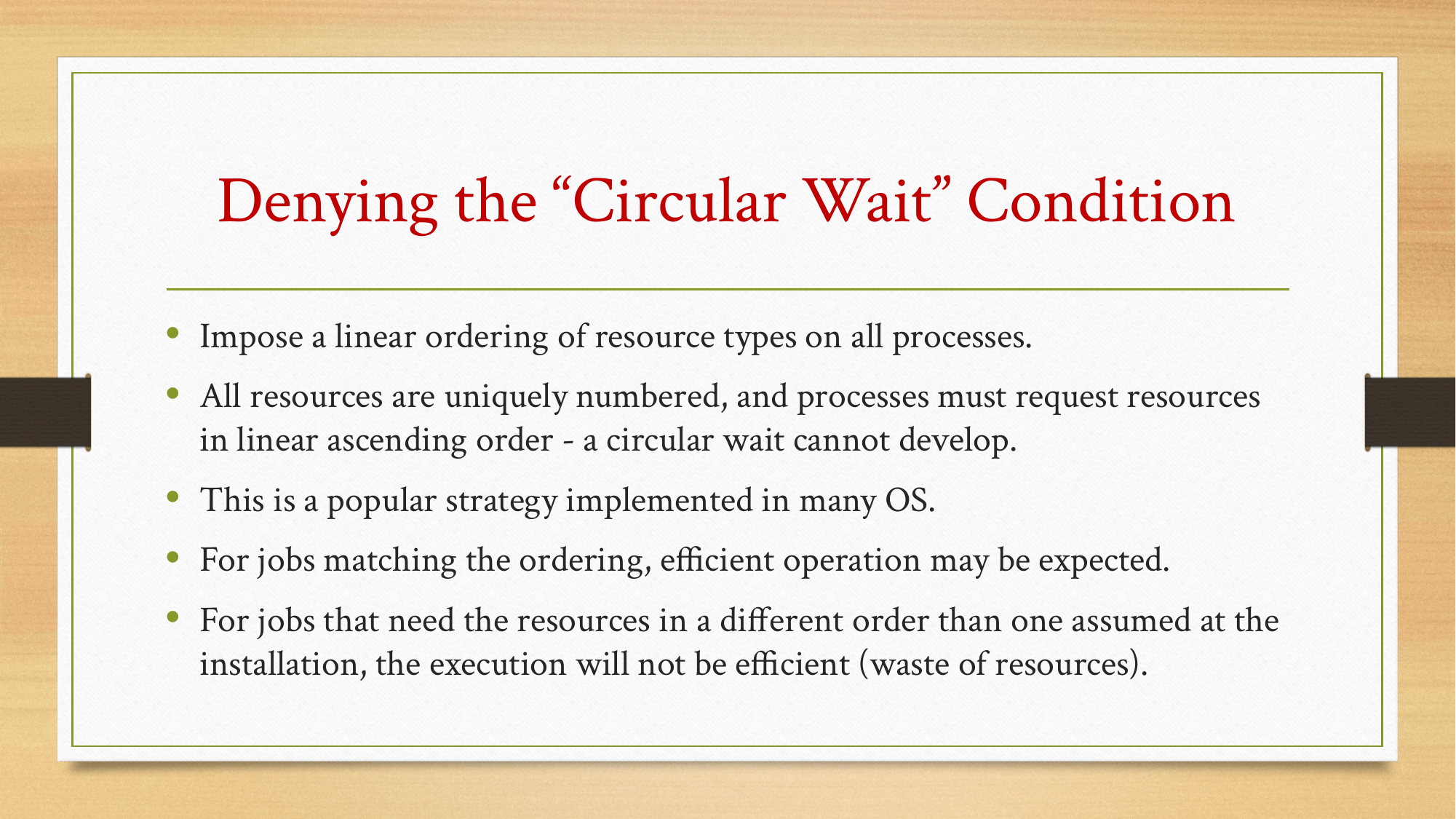

# Denying the “Circular Wait” Condition
Impose a linear ordering of resource types on all processes.
All resources are uniquely numbered, and processes must request resources in linear ascending order - a circular wait cannot develop.
This is a popular strategy implemented in many OS.
For jobs matching the ordering, efficient operation may be expected.
For jobs that need the resources in a different order than one assumed at the installation, the execution will not be efficient (waste of resources).